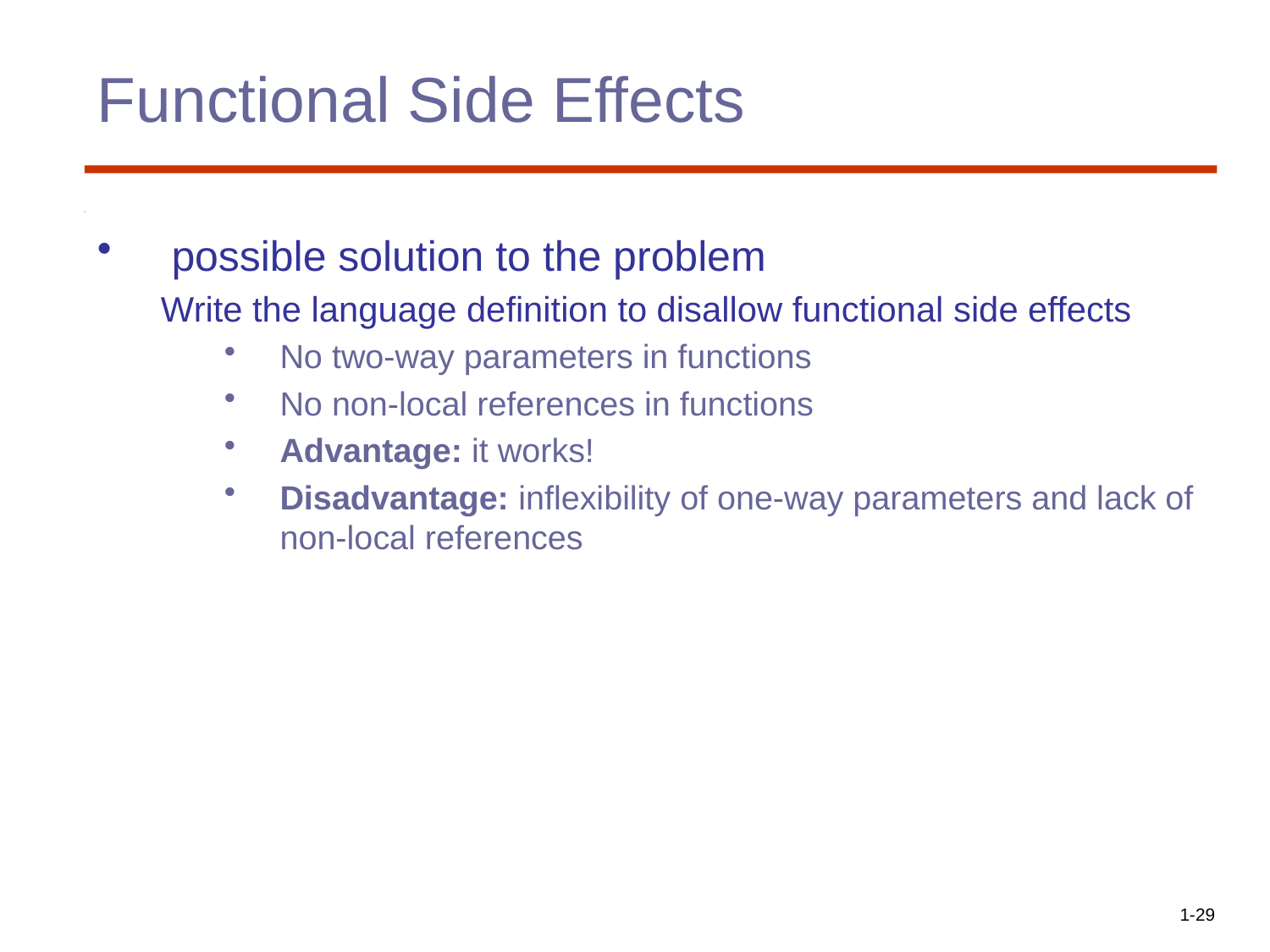

# Functional Side Effects
possible solution to the problem
Write the language definition to disallow functional side effects
No two-way parameters in functions
No non-local references in functions
Advantage: it works!
Disadvantage: inflexibility of one-way parameters and lack of non-local references
1-29